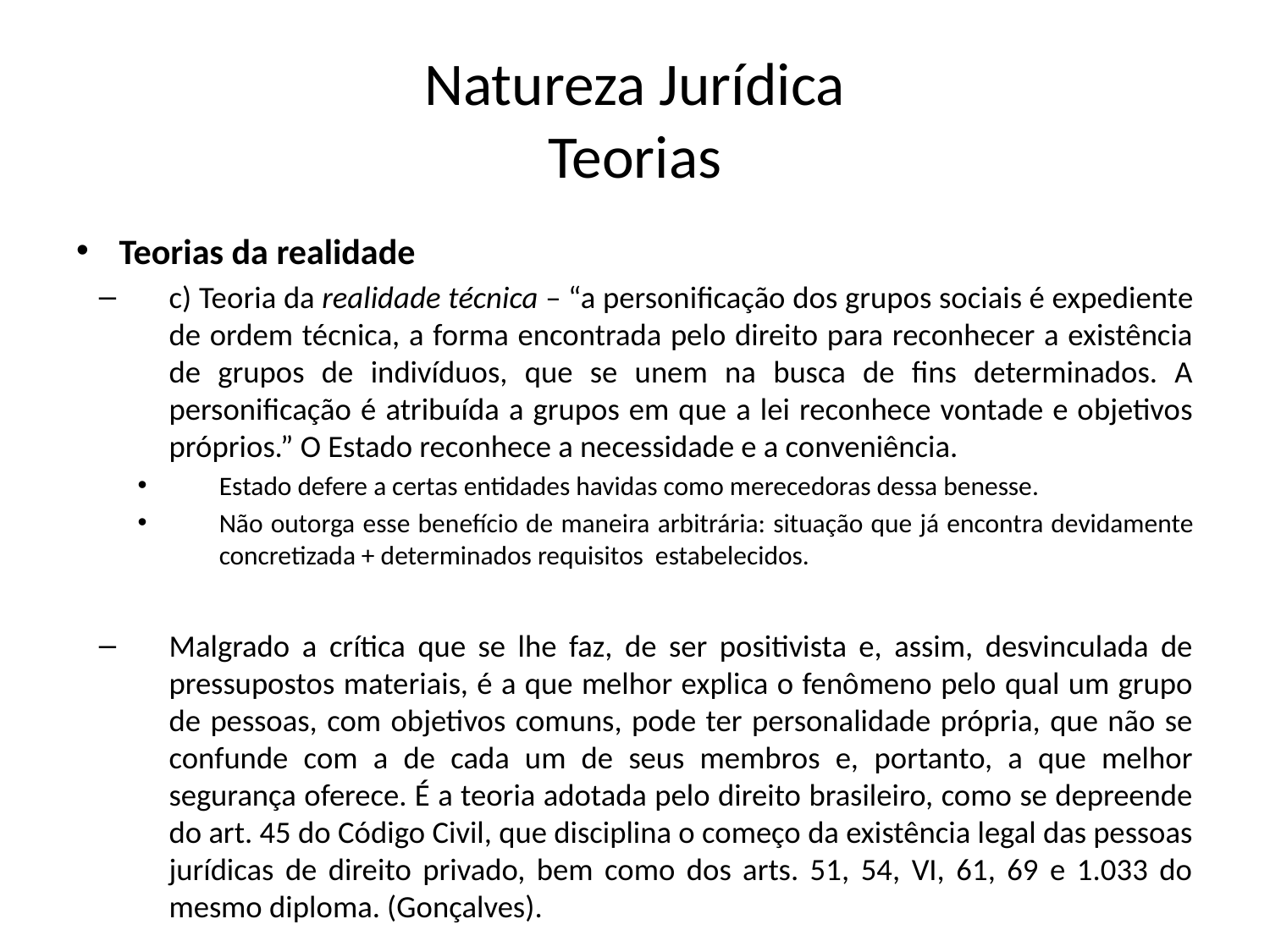

# Natureza Jurídica Teorias
Teorias da realidade
c) Teoria da realidade técnica – “a personificação dos grupos sociais é expediente de ordem técnica, a forma encontrada pelo direito para reconhecer a existência de grupos de indivíduos, que se unem na busca de fins determinados. A personificação é atribuída a grupos em que a lei reconhece vontade e objetivos próprios.” O Estado reconhece a necessidade e a conveniência.
Estado defere a certas entidades havidas como merecedoras dessa benesse.
Não outorga esse benefício de maneira arbitrária: situação que já encontra devidamente concretizada + determinados requisitos  estabelecidos.

Malgrado a crítica que se lhe faz, de ser positivista e, assim, desvinculada de pressupostos materiais, é a que melhor explica o fenômeno pelo qual um grupo de pessoas, com objetivos comuns, pode ter personalidade própria, que não se confunde com a de cada um de seus membros e, portanto, a que melhor segurança oferece. É a teoria adotada pelo direito brasileiro, como se depreende do art. 45 do Código Civil, que disciplina o começo da existência legal das pessoas jurídicas de direito privado, bem como dos arts. 51, 54, VI, 61, 69 e 1.033 do mesmo diploma. (Gonçalves).